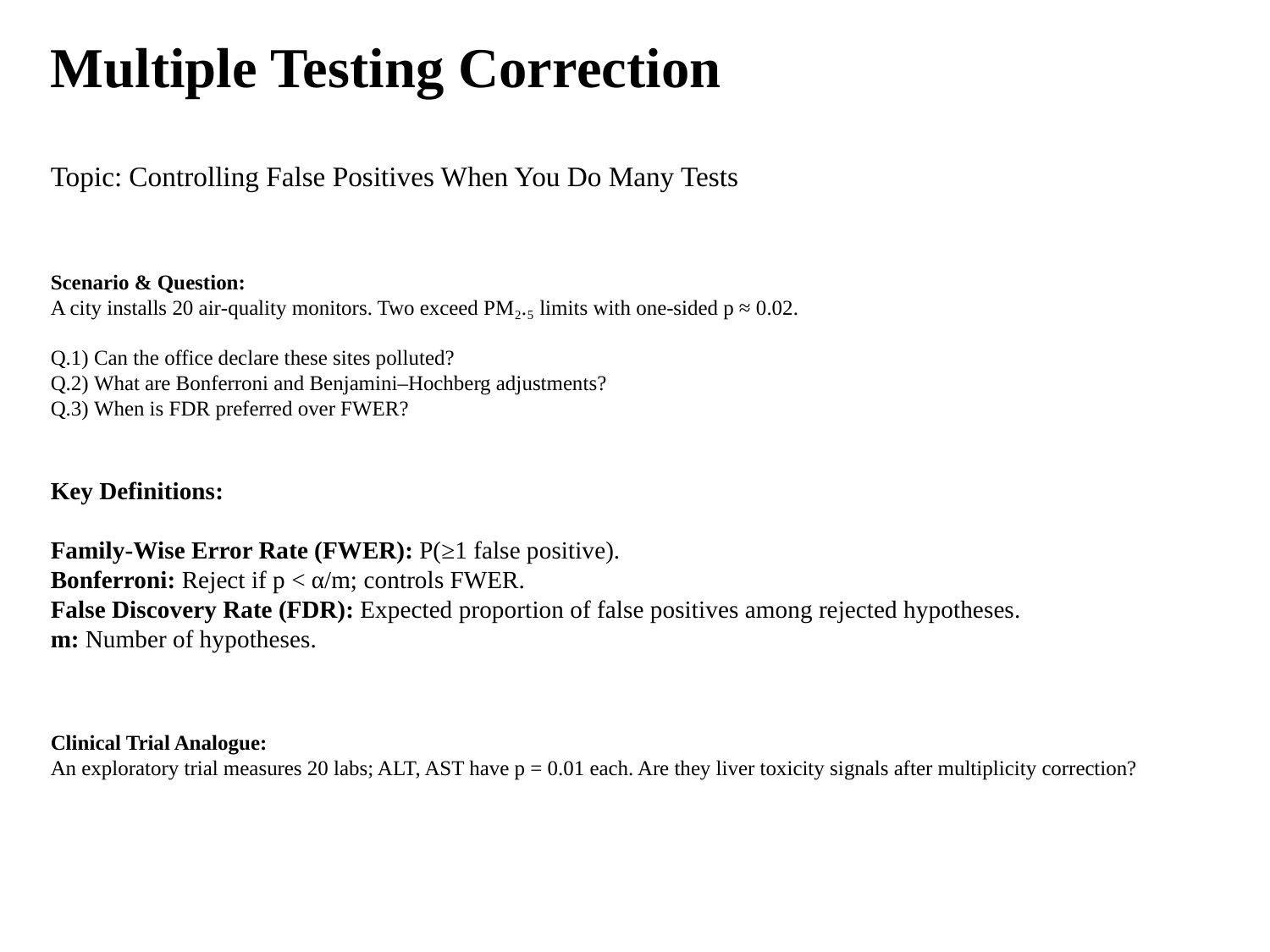

Multiple Testing Correction

Topic: Controlling False Positives When You Do Many Tests

Scenario & Question:
A city installs 20 air‑quality monitors. Two exceed PM₂.₅ limits with one‑sided p ≈ 0.02.

Q.1) Can the office declare these sites polluted?
Q.2) What are Bonferroni and Benjamini–Hochberg adjustments?
Q.3) When is FDR preferred over FWER?

Key Definitions:

Family‑Wise Error Rate (FWER): P(≥1 false positive).
Bonferroni: Reject if p < α/m; controls FWER.
False Discovery Rate (FDR): Expected proportion of false positives among rejected hypotheses.
m: Number of hypotheses.

Clinical Trial Analogue:
An exploratory trial measures 20 labs; ALT, AST have p = 0.01 each. Are they liver toxicity signals after multiplicity correction?